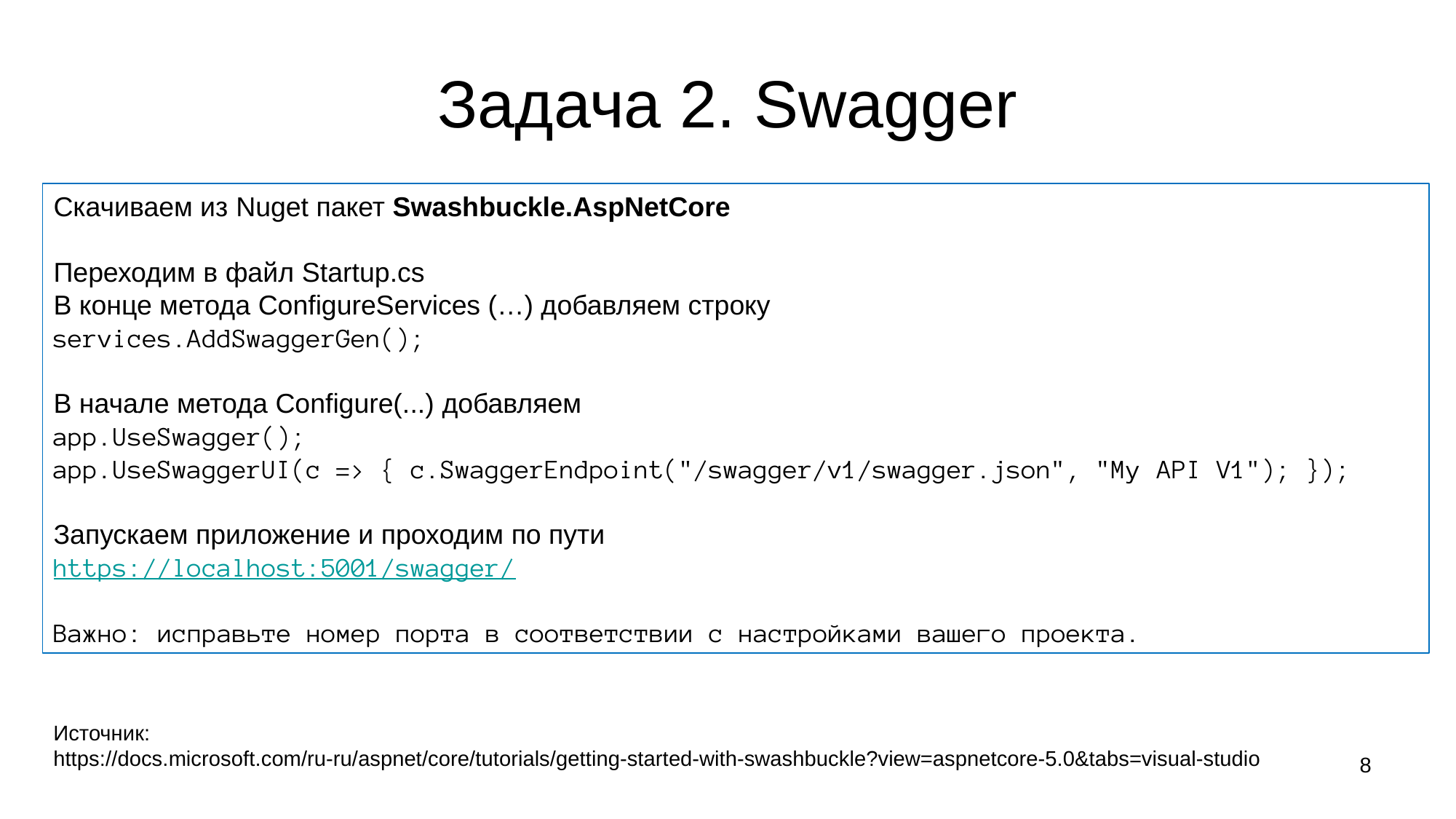

# Задача 2. Swagger
Скачиваем из Nuget пакет Swashbuckle.AspNetCore

Переходим в файл Startup.cs
В конце метода ConfigureServices (…) добавляем строку
services.AddSwaggerGen();
В начале метода Configure(...) добавляем
app.UseSwagger();
app.UseSwaggerUI(c => { c.SwaggerEndpoint("/swagger/v1/swagger.json", "My API V1"); });

Запускаем приложение и проходим по пути
https://localhost:5001/swagger/

Важно: исправьте номер порта в соответствии с настройками вашего проекта.
Источник:
https://docs.microsoft.com/ru-ru/aspnet/core/tutorials/getting-started-with-swashbuckle?view=aspnetcore-5.0&tabs=visual-studio
8